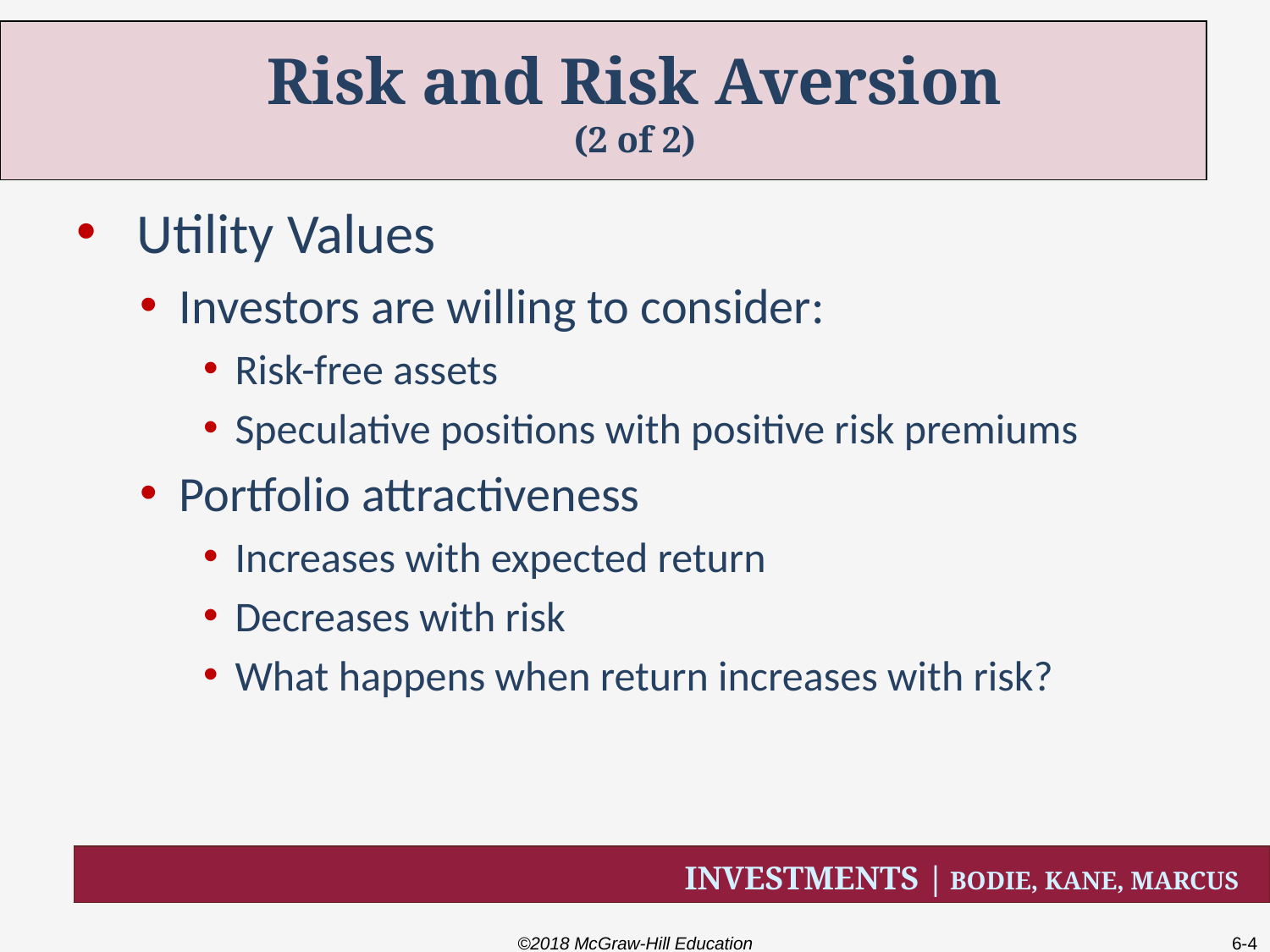

# Risk and Risk Aversion (2 of 2)
 Utility Values
Investors are willing to consider:
Risk-free assets
Speculative positions with positive risk premiums
Portfolio attractiveness
Increases with expected return
Decreases with risk
What happens when return increases with risk?
©2018 McGraw-Hill Education
6-4